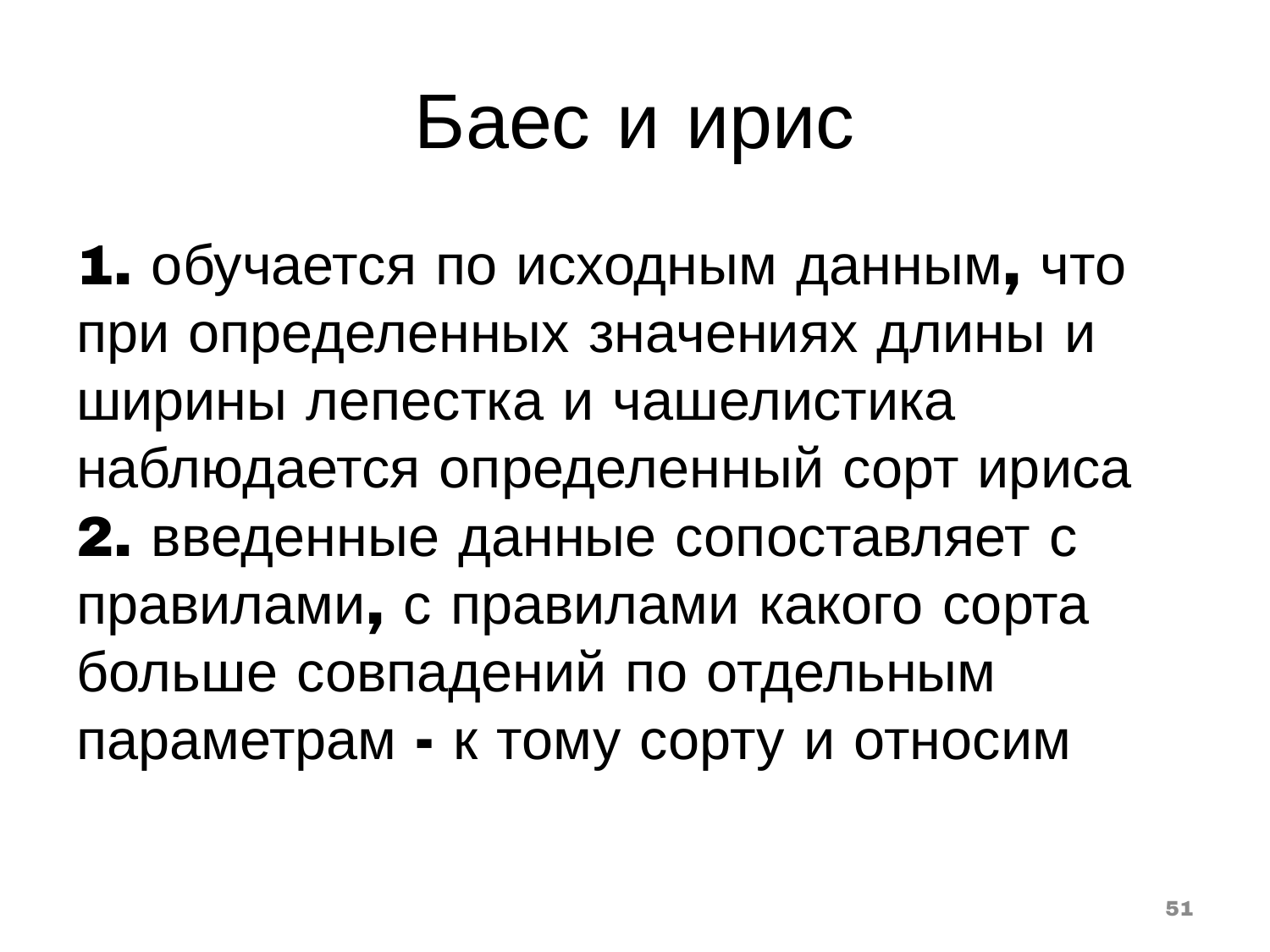

# Баес и ирис
1. обучается по исходным данным, что при определенных значениях длины и ширины лепестка и чашелистика наблюдается определенный сорт ириса
2. введенные данные сопоставляет с правилами, с правилами какого сорта больше совпадений по отдельным параметрам - к тому сорту и относим
51